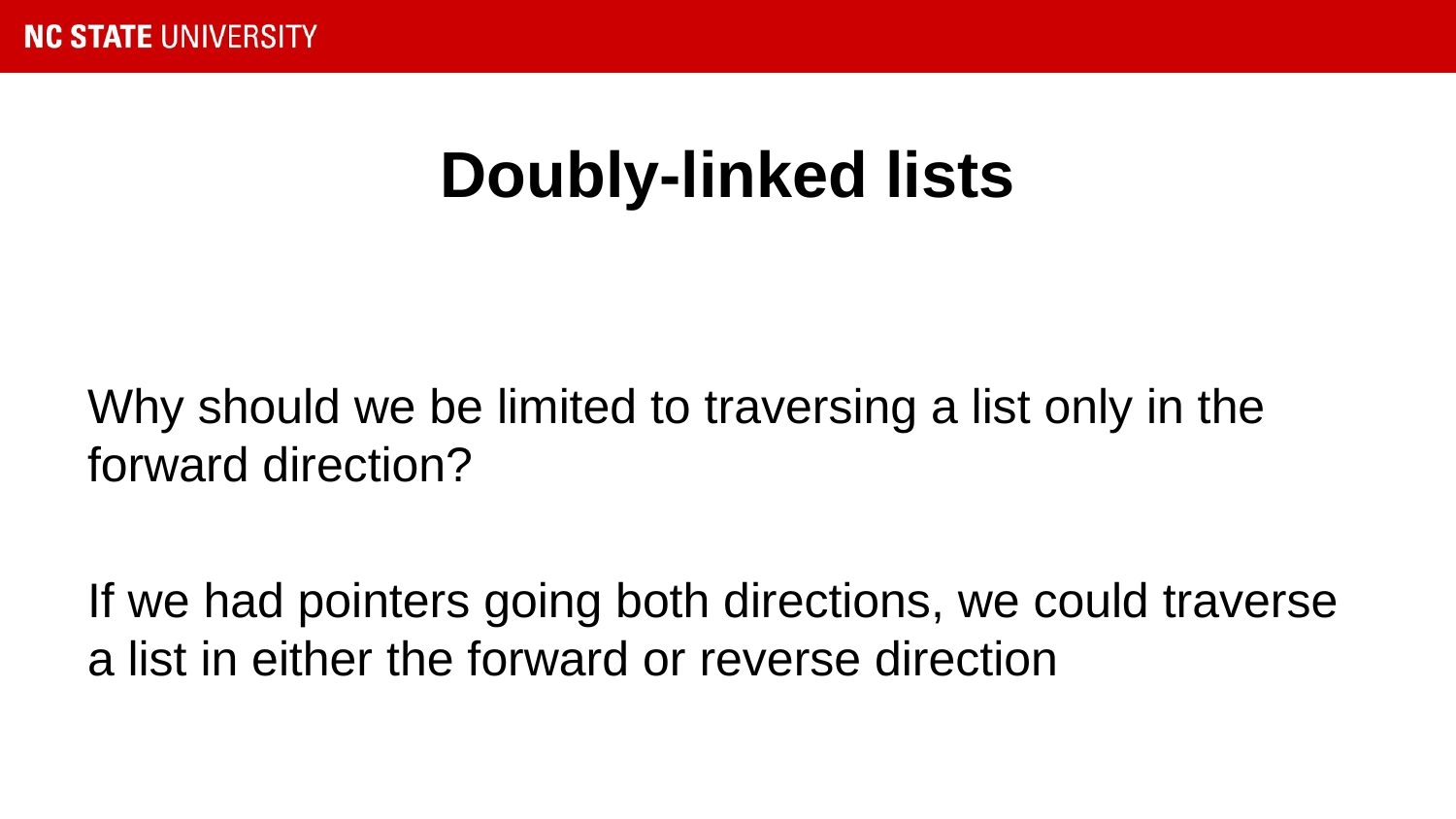

# Doubly-linked lists
Why should we be limited to traversing a list only in the forward direction?

If we had pointers going both directions, we could traverse a list in either the forward or reverse direction